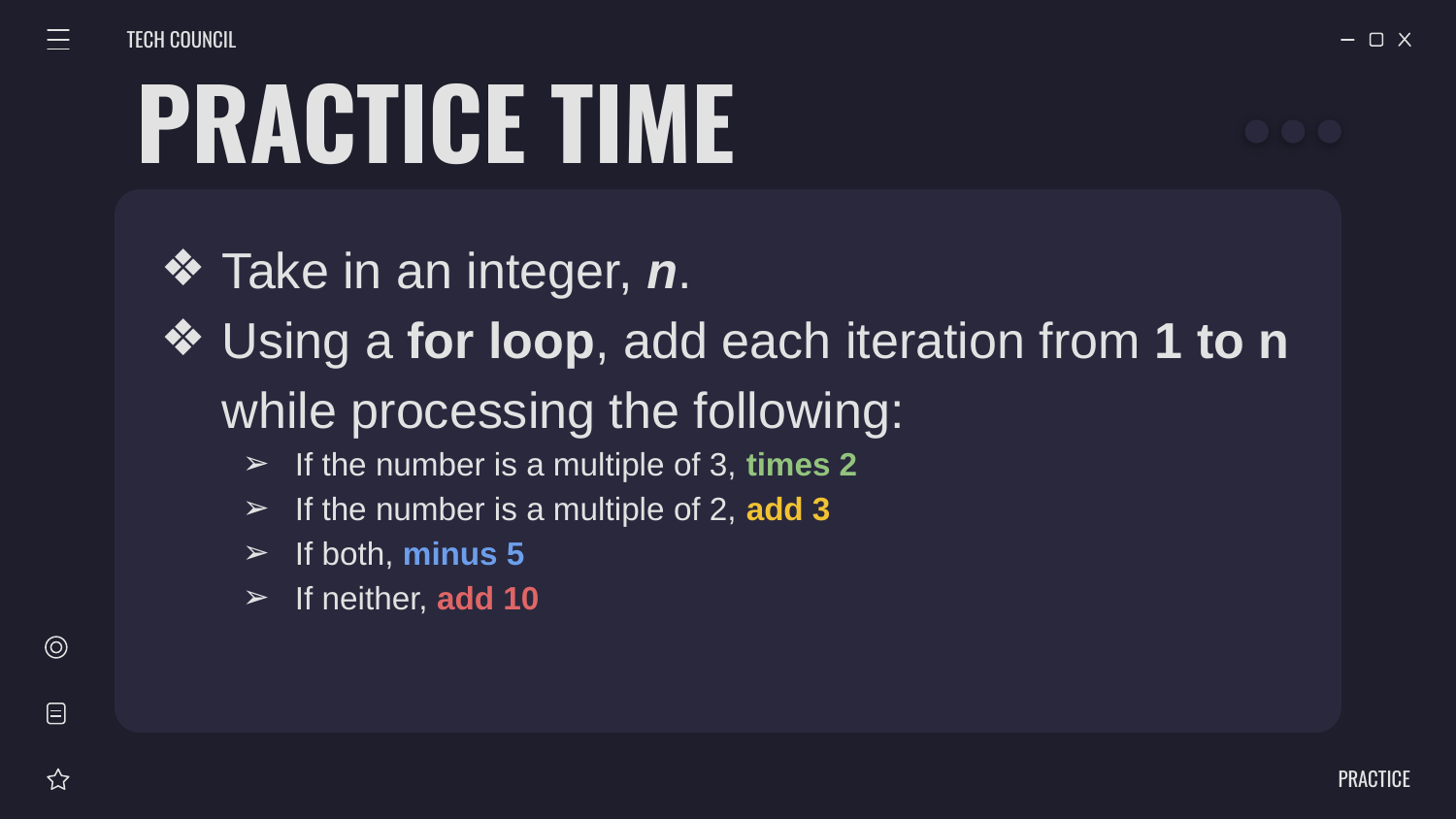

TECH COUNCIL

PRACTICE TIME

# Take in an integer, n.
Using a for loop, add each iteration from 1 to n while processing the following:
If the number is a multiple of 3, times 2
If the number is a multiple of 2, add 3
If both, minus 5
If neither, add 10

PRACTICE